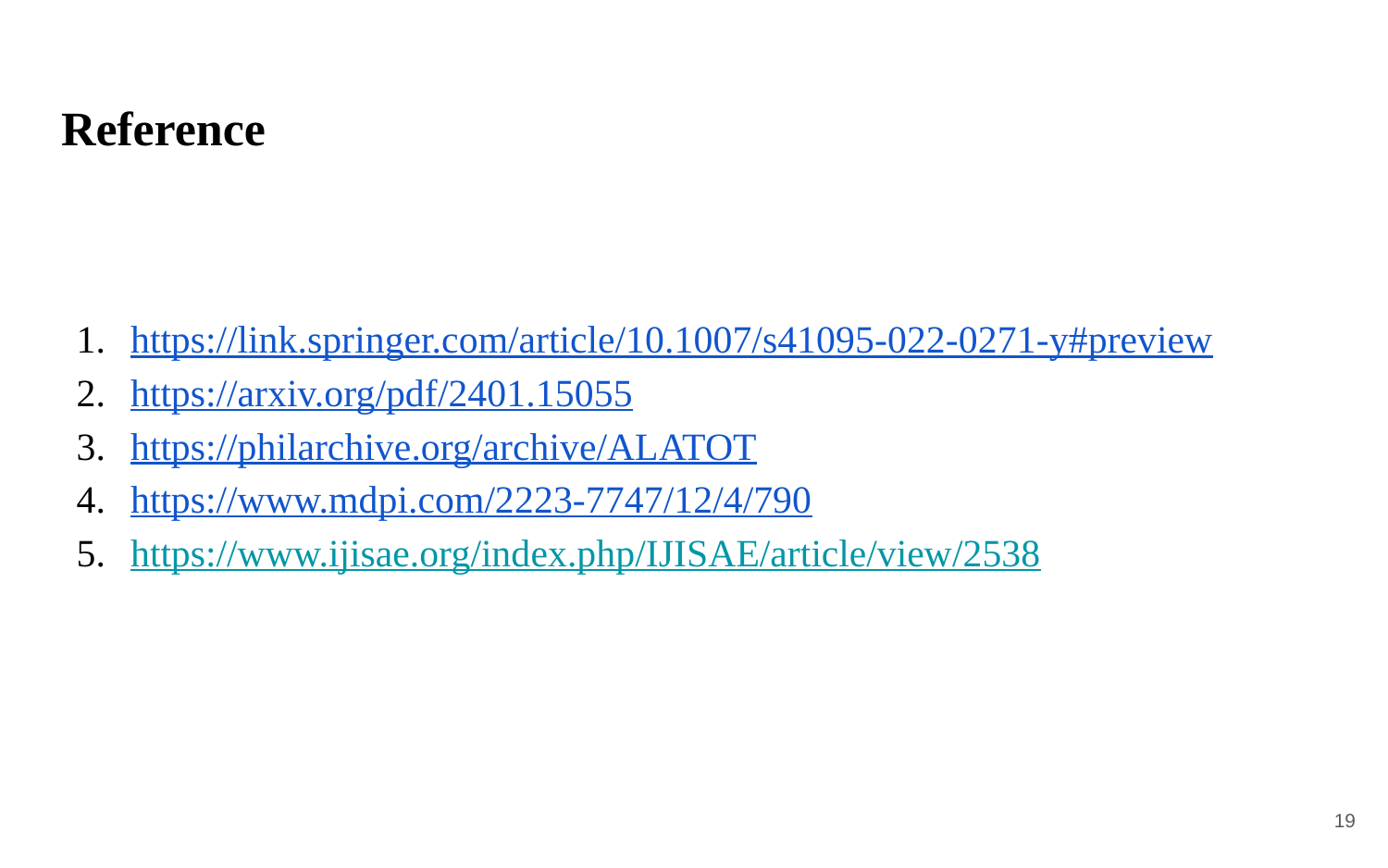

# Reference

https://link.springer.com/article/10.1007/s41095-022-0271-y#preview
https://arxiv.org/pdf/2401.15055
https://philarchive.org/archive/ALATOT
https://www.mdpi.com/2223-7747/12/4/790
https://www.ijisae.org/index.php/IJISAE/article/view/2538

19